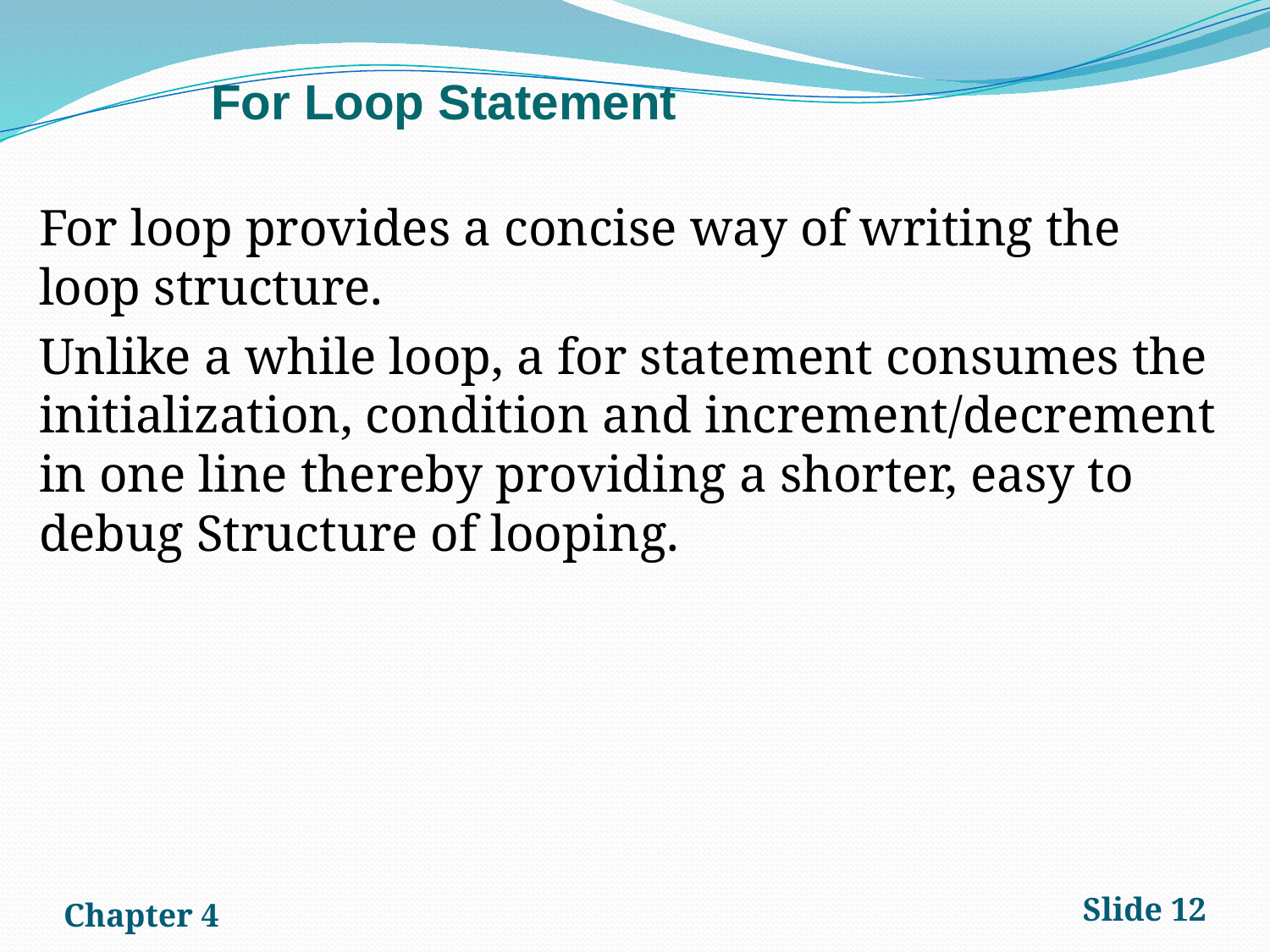

# For Loop Statement
For loop provides a concise way of writing the loop structure.
Unlike a while loop, a for statement consumes the initialization, condition and increment/decrement in one line thereby providing a shorter, easy to debug Structure of looping.
Chapter 4

Slide 12